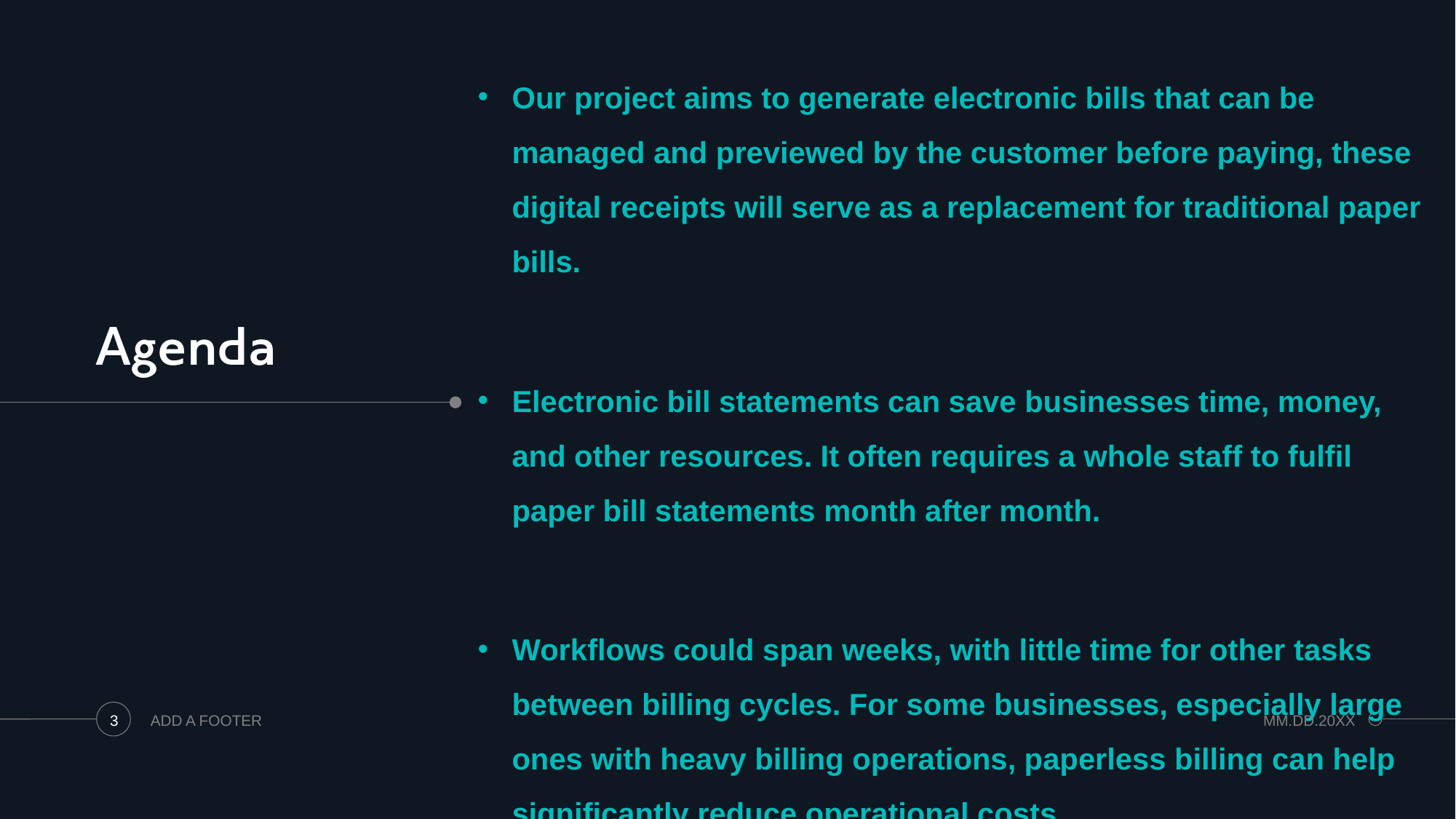

Our project aims to generate electronic bills that can be managed and previewed by the customer before paying, these digital receipts will serve as a replacement for traditional paper bills.

Electronic bill statements can save businesses time, money, and other resources. It often requires a whole staff to fulfil paper bill statements month after month.

Workflows could span weeks, with little time for other tasks between billing cycles. For some businesses, especially large ones with heavy billing operations, paperless billing can help significantly reduce operational costs.

# Agenda
ADD A FOOTER
MM.DD.20XX
3